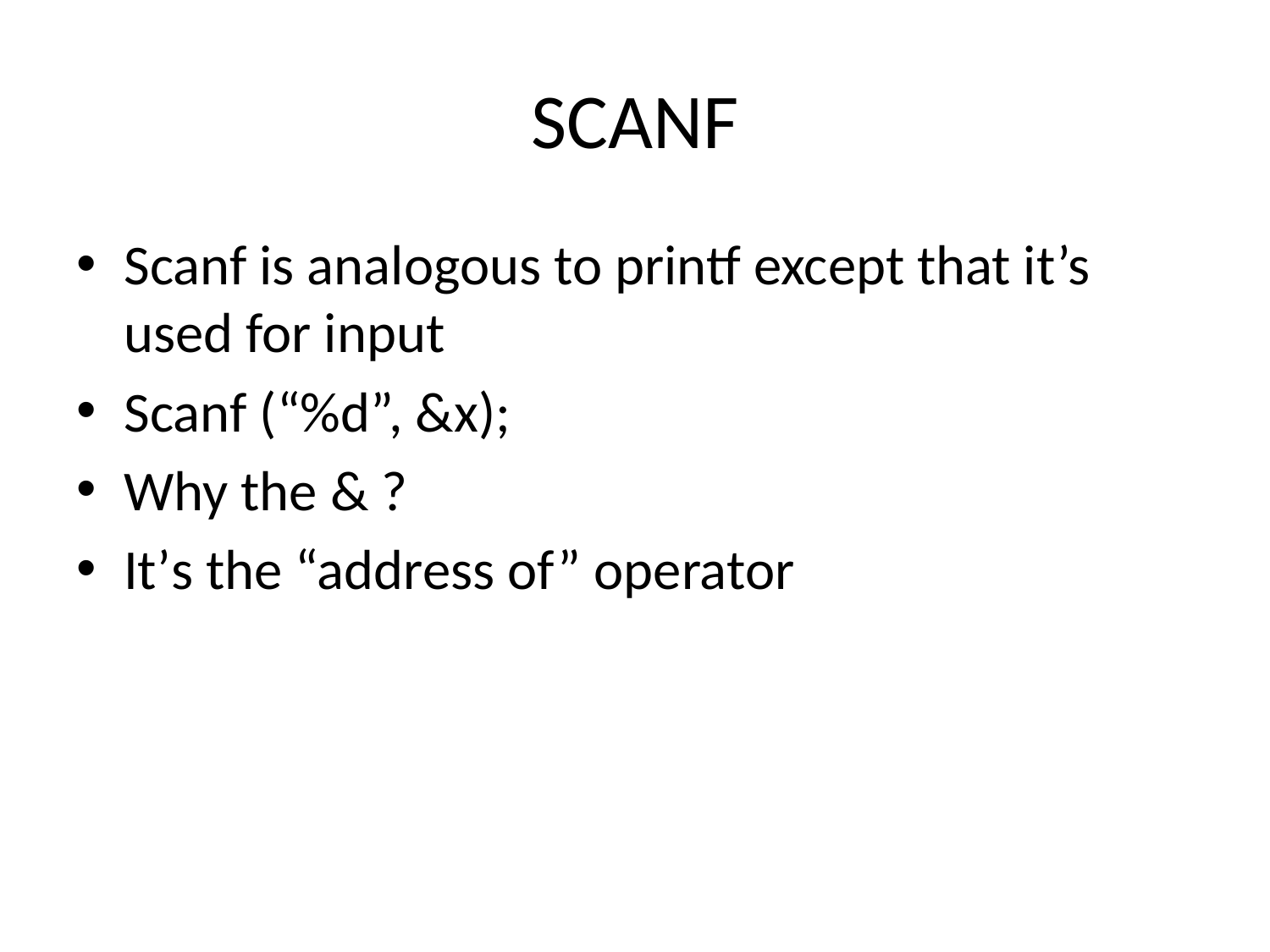

# SCANF
Scanf is analogous to printf except that it’s used for input
Scanf (“%d”, &x);
Why the & ?
It’s the “address of” operator